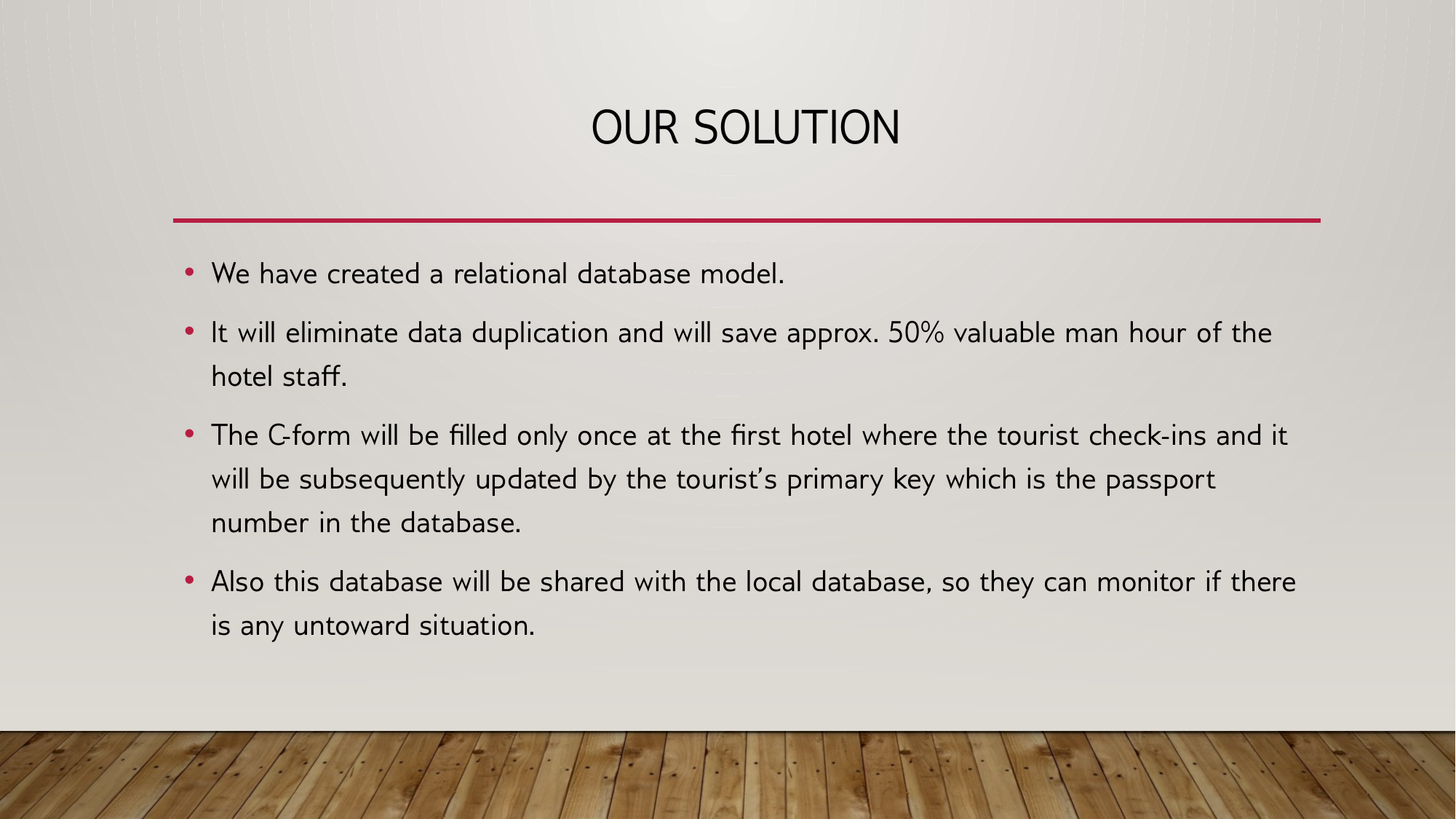

# Our Solution
We have created a relational database model.
It will eliminate data duplication and will save approx. 50% valuable man hour of the hotel staff.
The C-form will be filled only once at the first hotel where the tourist check-ins and it will be subsequently updated by the tourist’s primary key which is the passport number in the database.
Also this database will be shared with the local database, so they can monitor if there is any untoward situation.